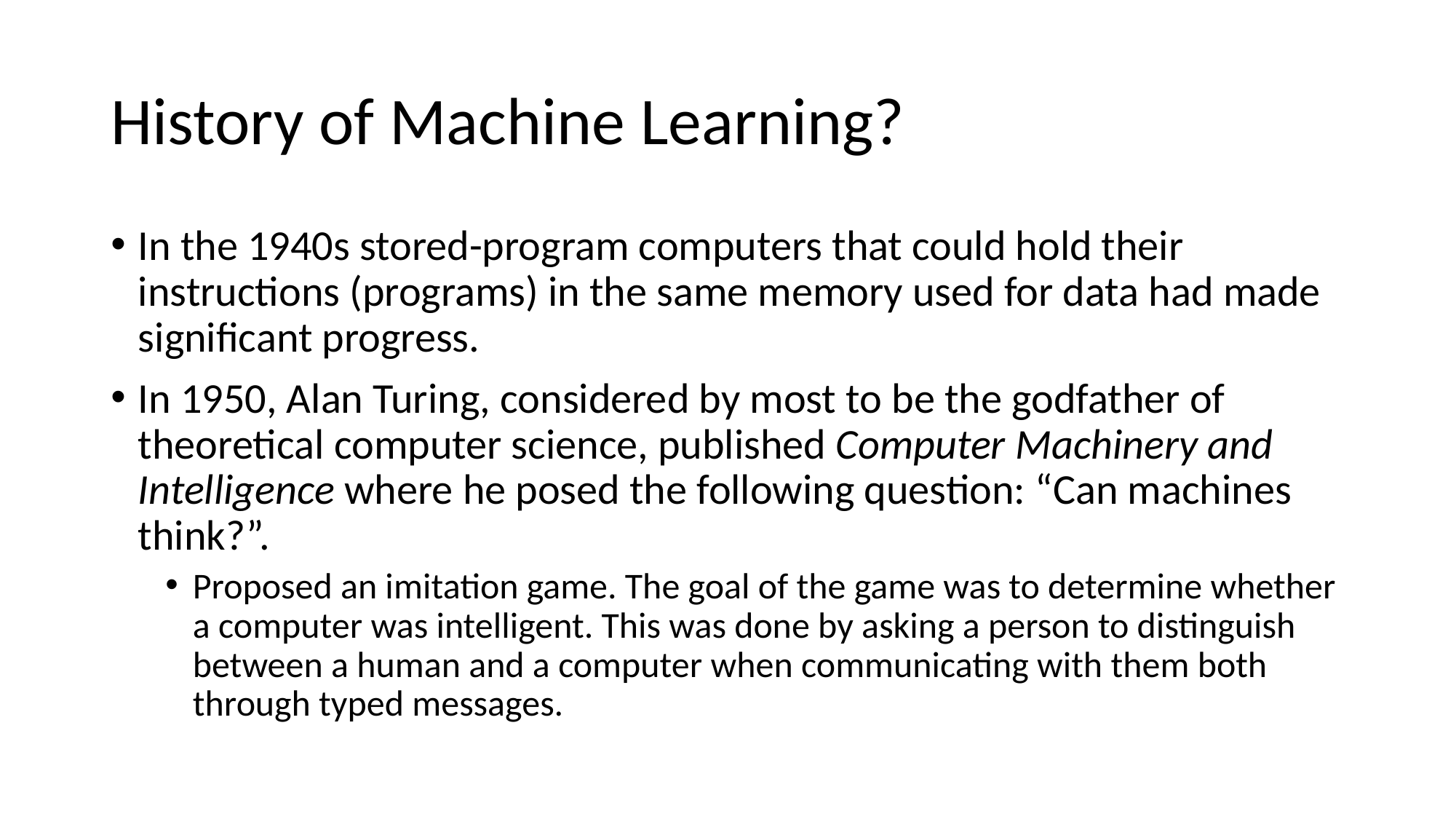

# History of Machine Learning?
In the 1940s stored-program computers that could hold their instructions (programs) in the same memory used for data had made significant progress.
In 1950, Alan Turing, considered by most to be the godfather of theoretical computer science, published Computer Machinery and Intelligence where he posed the following question: “Can machines think?”.
Proposed an imitation game. The goal of the game was to determine whether a computer was intelligent. This was done by asking a person to distinguish between a human and a computer when communicating with them both through typed messages.